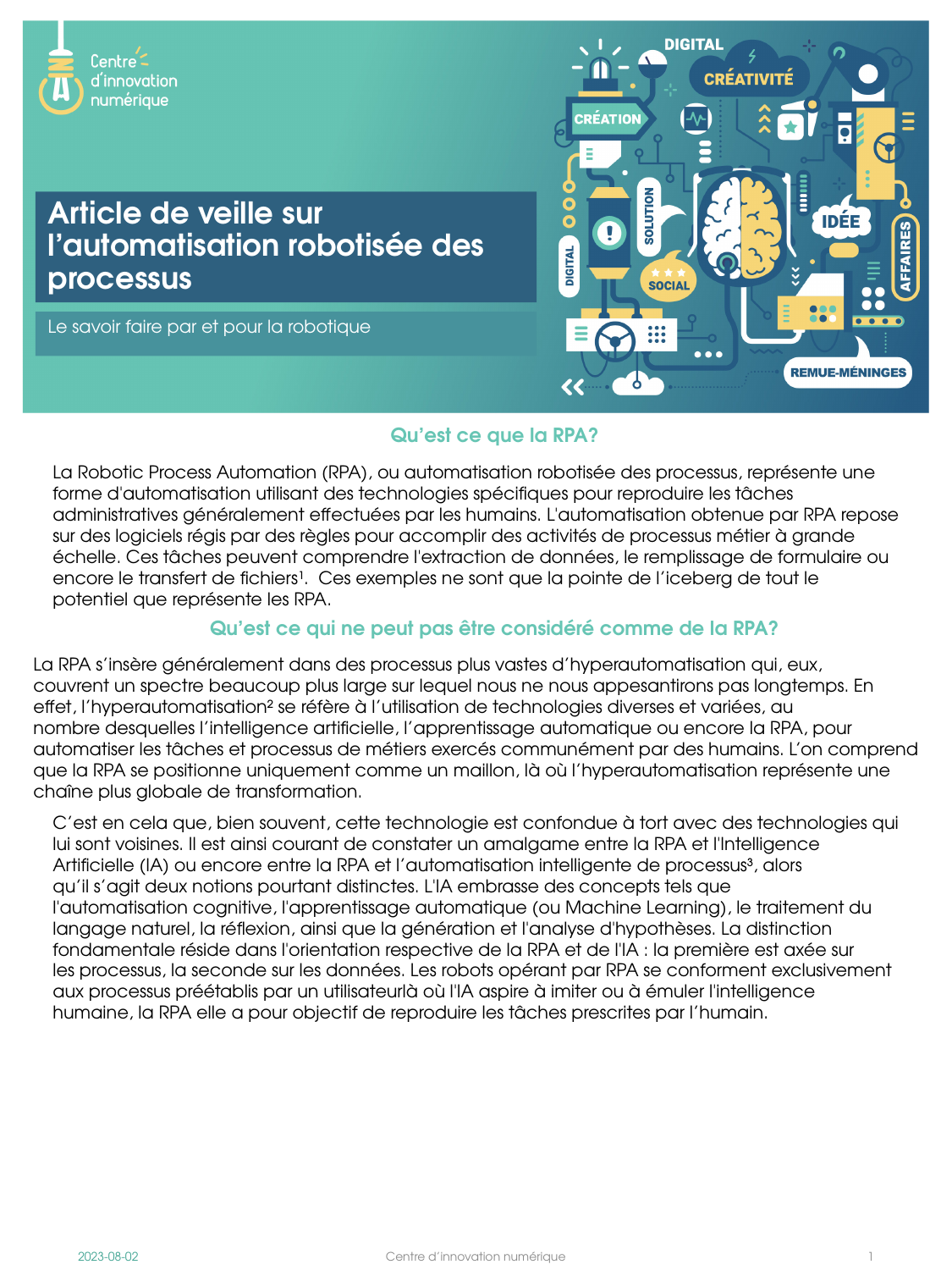

Article de veille sur l’automatisation robotisée des processus
Le savoir faire par et pour la robotique
Qu’est ce que la RPA?
La Robotic Process Automation (RPA), ou automatisation robotisée des processus, représente une
forme d'automatisation utilisant des technologies spécifiques pour reproduire les tâches
administratives généralement effectuées par les humains. L'automatisation obtenue par RPA repose
sur des logiciels régis par des règles pour accomplir des activités de processus métier à grande
échelle. Ces tâches peuvent comprendre l'extraction de données, le remplissage de formulaire ou
encore le transfert de fichiers¹.  Ces exemples ne sont que la pointe de l’iceberg de tout le
potentiel que représente les RPA.
Qu’est ce qui ne peut pas être considéré comme de la RPA?
La RPA s’insère généralement dans des processus plus vastes d’hyperautomatisation qui, eux,
couvrent un spectre beaucoup plus large sur lequel nous ne nous appesantirons pas longtemps. En
effet, l’hyperautomatisation² se réfère à l’utilisation de technologies diverses et variées, au
nombre desquelles l’intelligence artificielle, l’apprentissage automatique ou encore la RPA, pour
automatiser les tâches et processus de métiers exercés communément par des humains. L’on comprend
que la RPA se positionne uniquement comme un maillon, là où l’hyperautomatisation représente une
chaîne plus globale de transformation.
C’est en cela que, bien souvent, cette technologie est confondue à tort avec des technologies qui
lui sont voisines. Il est ainsi courant de constater un amalgame entre la RPA et l'Intelligence
Artificielle (IA) ou encore entre la RPA et l’automatisation intelligente de processus³, alors
qu’il s’agit deux notions pourtant distinctes. L'IA embrasse des concepts tels que
l'automatisation cognitive, l'apprentissage automatique (ou Machine Learning), le traitement du
langage naturel, la réflexion, ainsi que la génération et l'analyse d'hypothèses. La distinction
fondamentale réside dans l'orientation respective de la RPA et de l'IA : la première est axée sur
les processus, la seconde sur les données. Les robots opérant par RPA se conforment exclusivement
aux processus préétablis par un utilisateurlà où l'IA aspire à imiter ou à émuler l'intelligence
humaine, la RPA elle a pour objectif de reproduire les tâches prescrites par l’humain.
2023-08-02
Centre d’innovation numérique
1